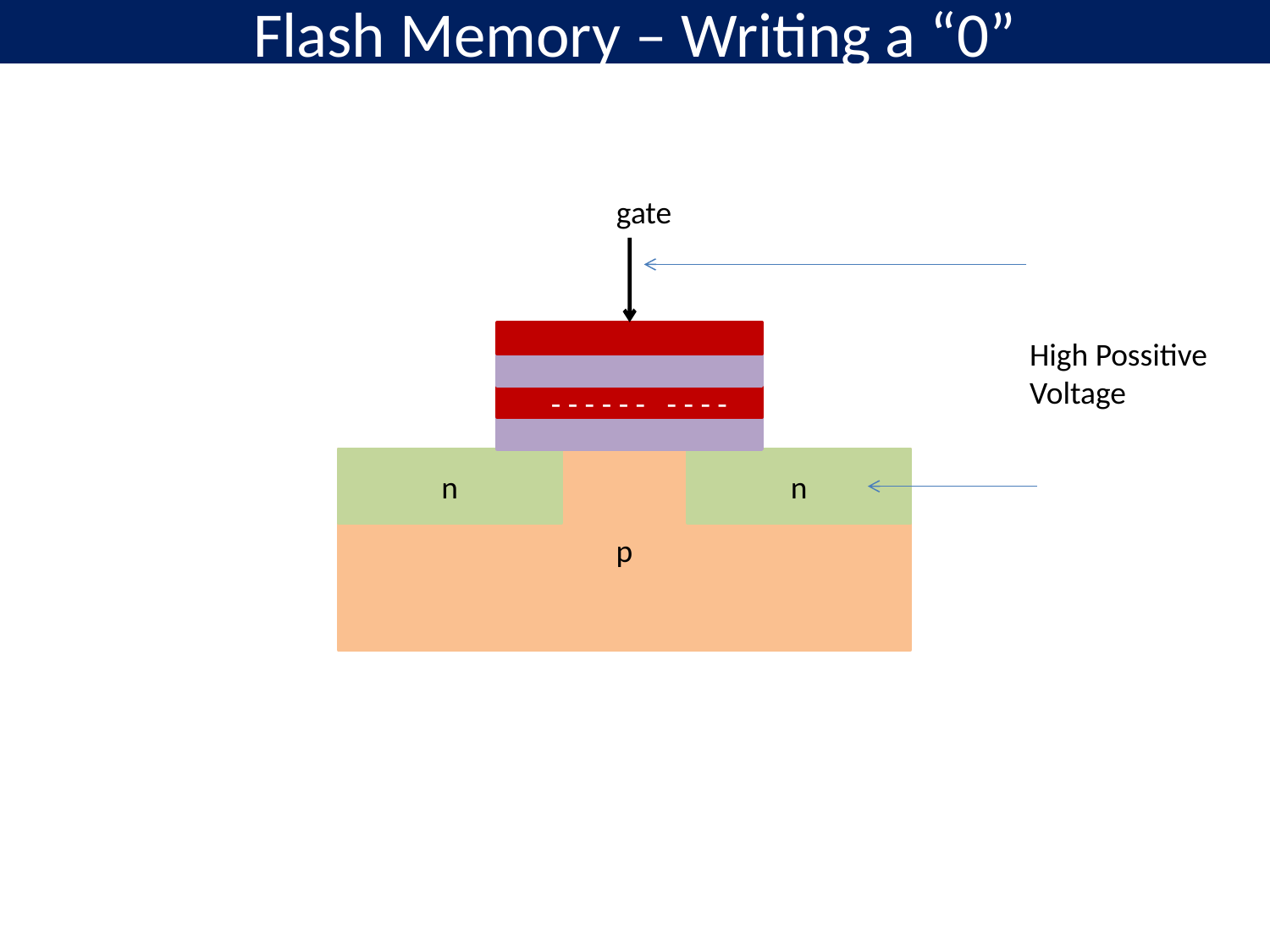

# Flash Memory – Writing a “0”
gate

High Possitive
Voltage

- - - - - -   - - - -

p
n
n